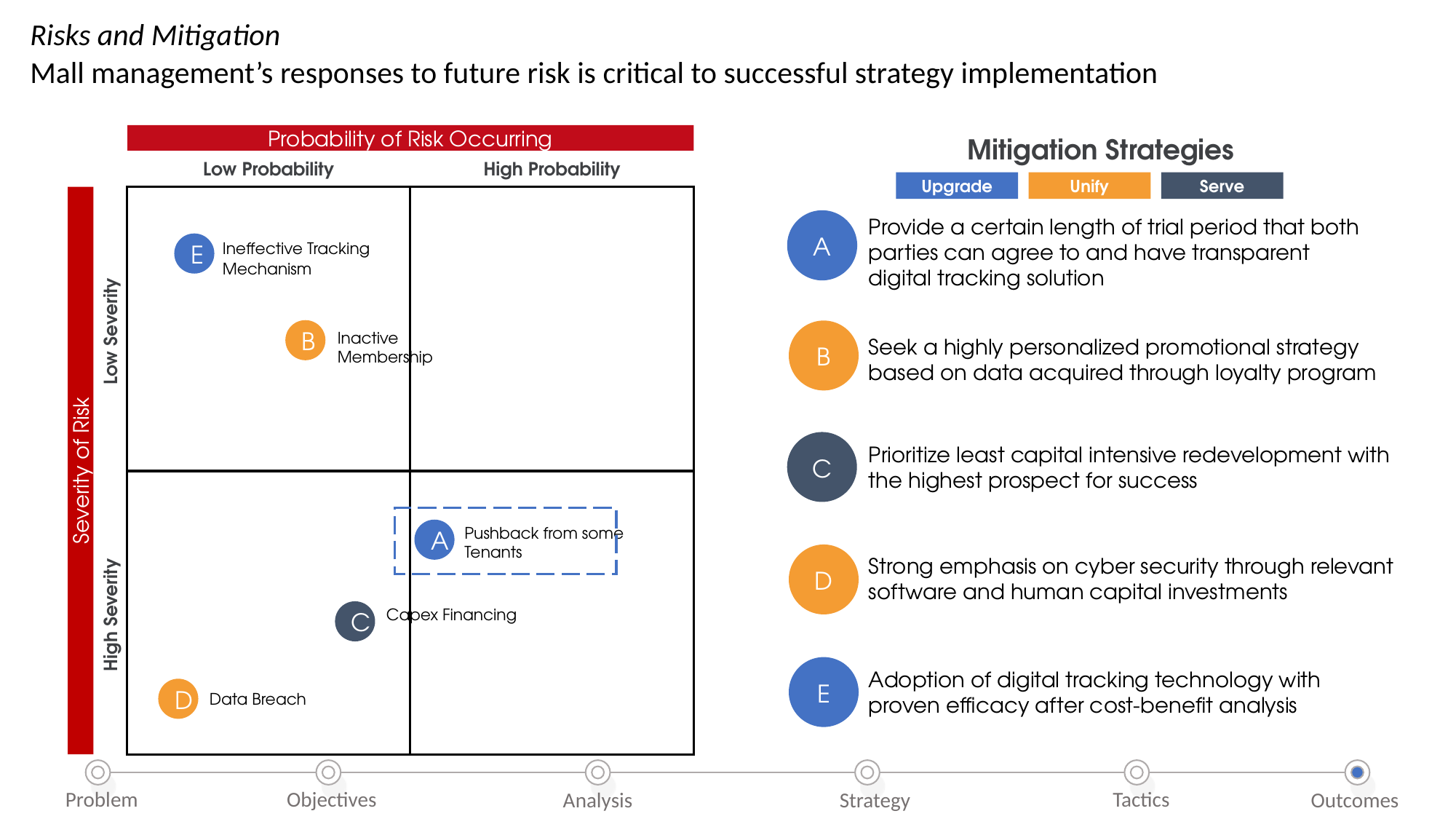

# Risks and Mitigation
Mall management’s responses to future risk is critical to successful strategy implementation
Probability of Risk Occurring
Mitigation Strategies
Low Probability
High Probability
Upgrade
Unify
Serve
Severity of Risk
Low Severity

Provide a certain length of trial period that both parties can agree to and have transparent digital tracking solution
A
Ineffective Tracking Mechanism
E
B
Inactive Membership
B
Seek a highly personalized promotional strategy based on data acquired through loyalty program
C
Prioritize least capital intensive redevelopment with the highest prospect for success
High Severity

Pushback from some Tenants
A
D
Strong emphasis on cyber security through relevant software and human capital investments
Capex Financing
C
E
Adoption of digital tracking technology with proven efficacy after cost-benefit analysis
D
Data Breach

Problem
Objectives
Tactics
Analysis
Strategy
Outcomes